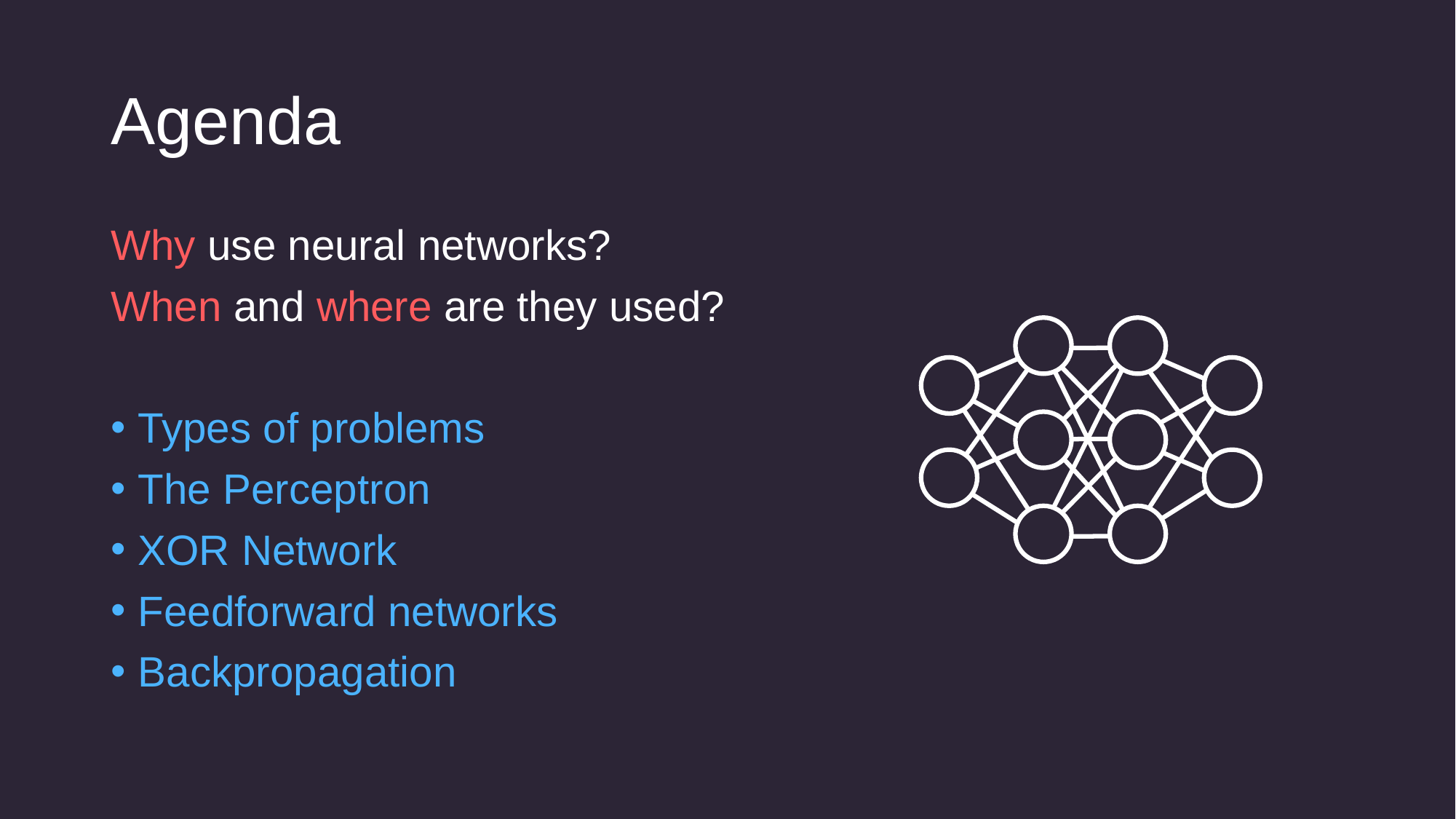

# Agenda
Why use neural networks?
When and where are they used?

Types of problems
The Perceptron
XOR Network
Feedforward networks
Backpropagation